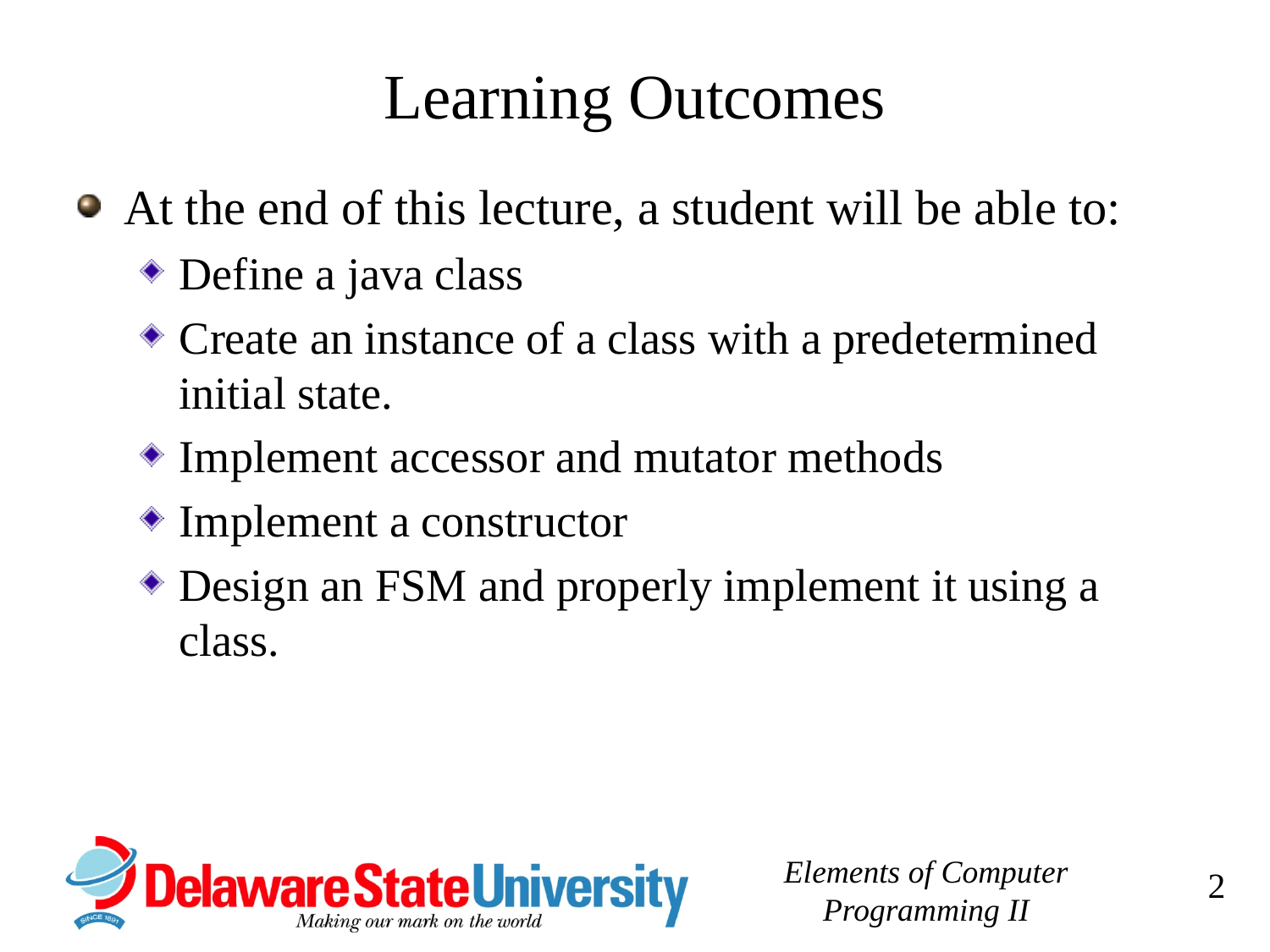

# Learning Outcomes
At the end of this lecture, a student will be able to:
Define a java class
Create an instance of a class with a predetermined initial state.
Implement accessor and mutator methods
Implement a constructor
Design an FSM and properly implement it using a class.